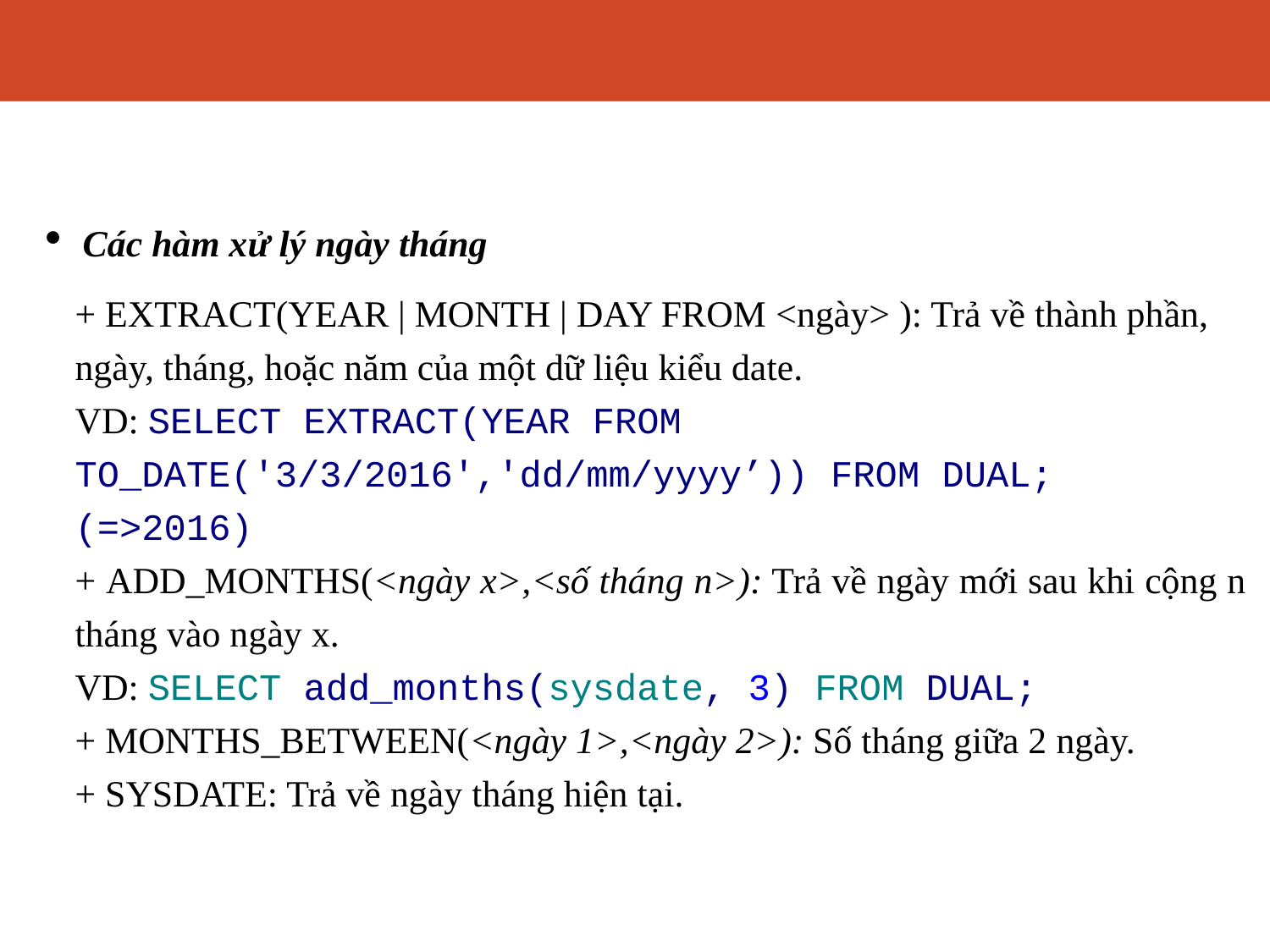

# Các hàm xử lý dữ liệu
Các hàm xử lý ngày tháng
+ EXTRACT(YEAR | MONTH | DAY FROM <ngày> ): Trả về thành phần, ngày, tháng, hoặc năm của một dữ liệu kiểu date.
VD: SELECT EXTRACT(YEAR FROM TO_DATE('3/3/2016','dd/mm/yyyy’)) FROM DUAL; (=>2016)
+ ADD_MONTHS(<ngày x>,<số tháng n>): Trả về ngày mới sau khi cộng n tháng vào ngày x.
VD: SELECT add_months(sysdate, 3) FROM DUAL;
+ MONTHS_BETWEEN(<ngày 1>,<ngày 2>): Số tháng giữa 2 ngày.
+ SYSDATE: Trả về ngày tháng hiện tại.